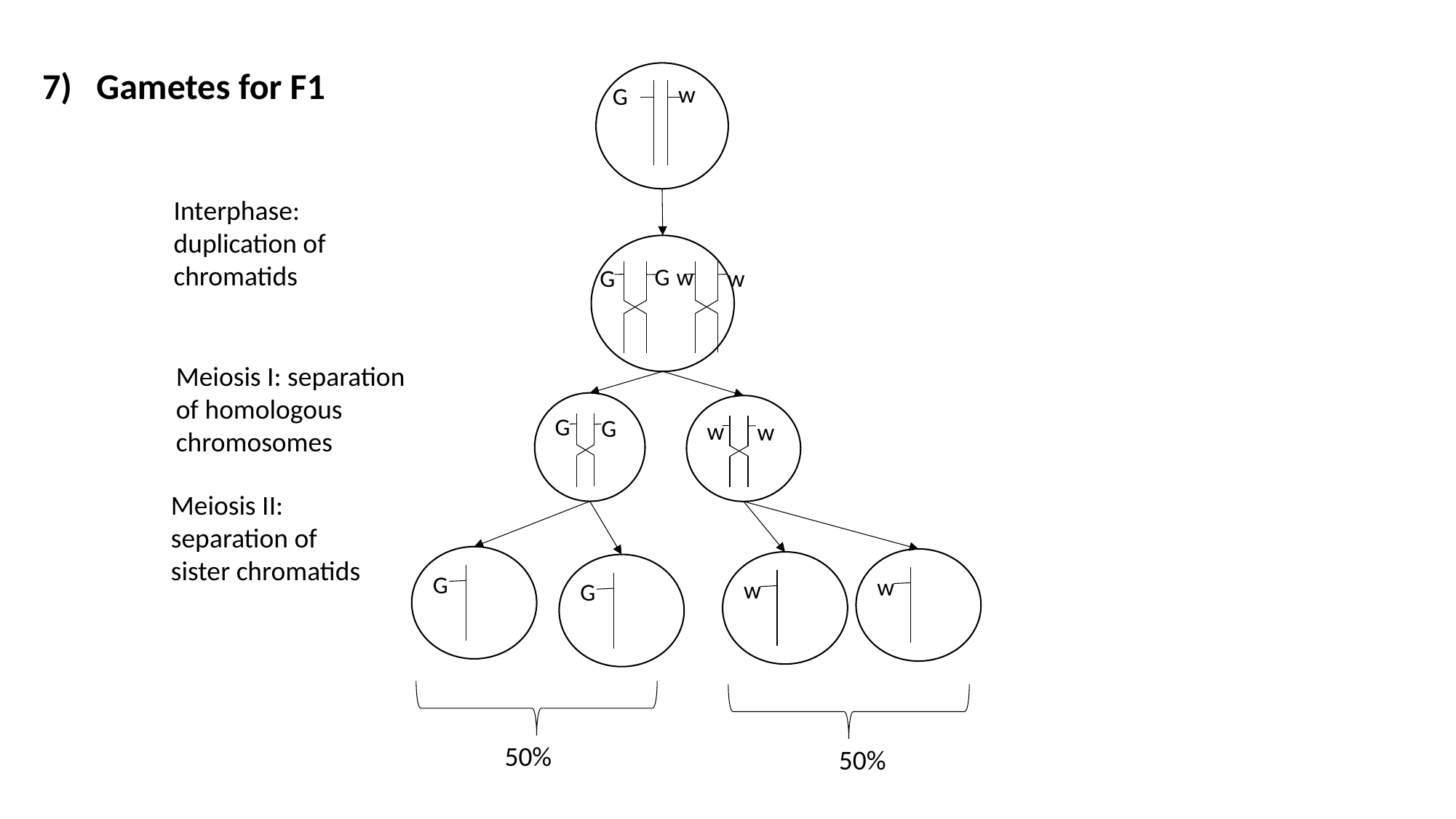

7)   Gametes for F1

w
G
Interphase: duplication of chromatids

G
w
w
G

Meiosis I: separation of homologous chromosomes

G
G

w
w

Meiosis II: separation of sister chromatids

G

w

w

G

50%
50%